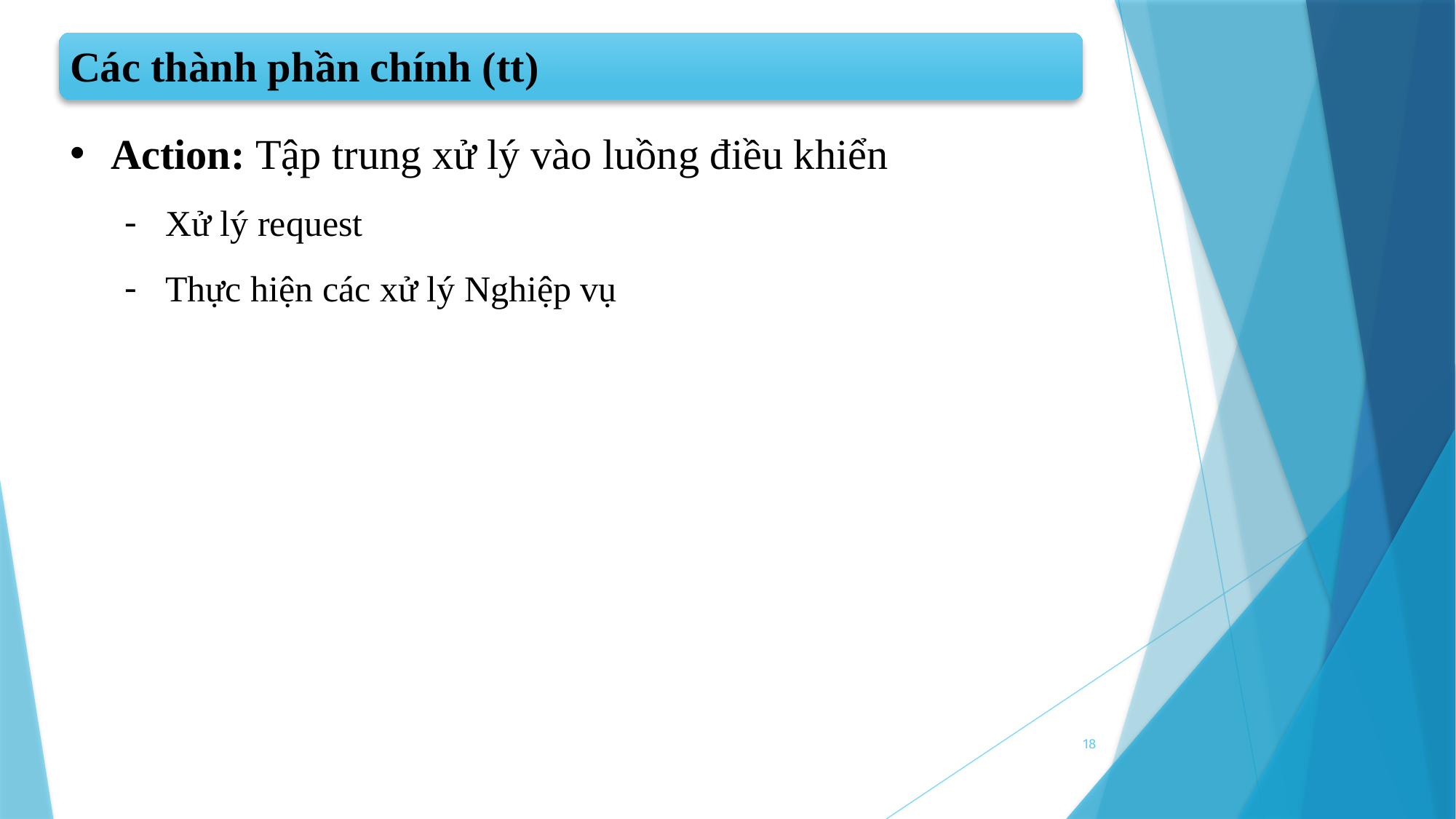

Các thành phần chính (tt)
Action: Tập trung xử lý vào luồng điều khiển
Xử lý request
Thực hiện các xử lý Nghiệp vụ
18